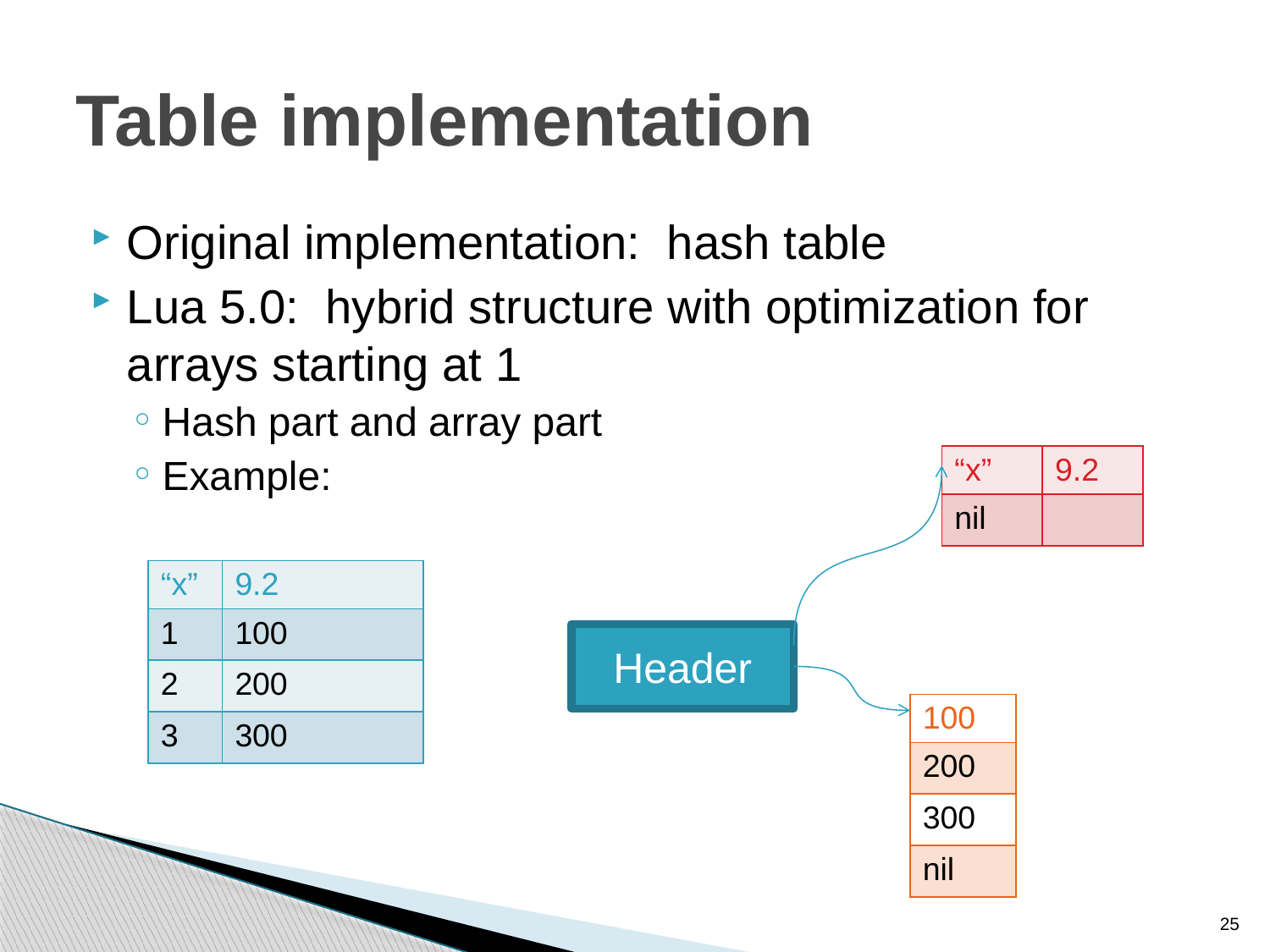

# Table implementation
Original implementation:  hash table
Lua 5.0:  hybrid structure with optimization for arrays starting at 1
Hash part and array part
Example:

| “x” | 9.2 |
| --- | --- |
| nil |  |
| “x” | 9.2 |
| --- | --- |
| 1 | 100 |
| 2 | 200 |
| 3 | 300 |
Header
| 100 |
| --- |
| 200 |
| 300 |
| nil |
25